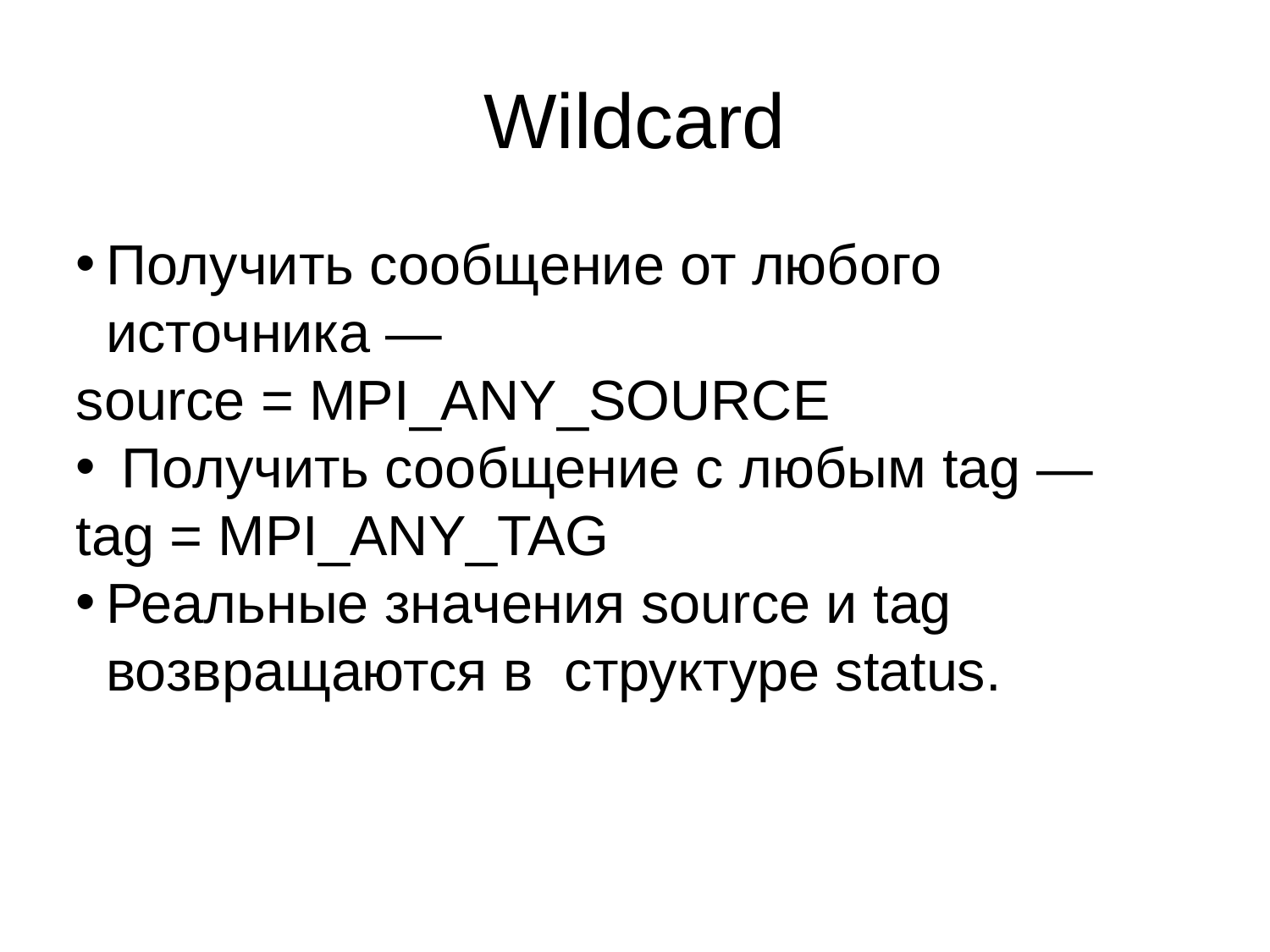

Wildcard
Получить сообщение от любого источника —
source = MPI_ANY_SOURCE
 Получить сообщение с любым tag —
tag = MPI_ANY_TAG
Реальные значения source и tag возвращаются в  структуре status.